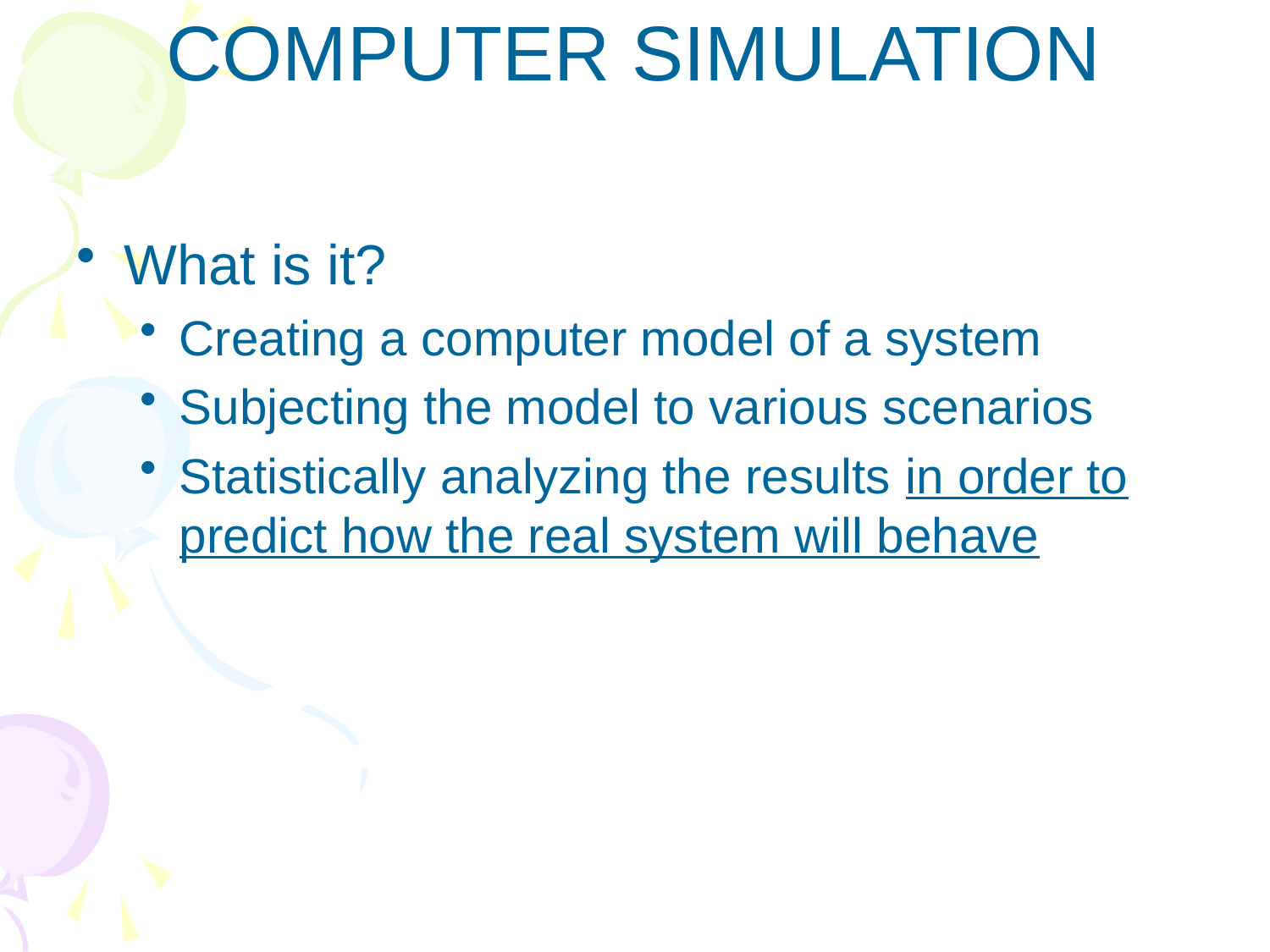

# COMPUTER SIMULATION
What is it?
Creating a computer model of a system
Subjecting the model to various scenarios
Statistically analyzing the results in order to predict how the real system will behave